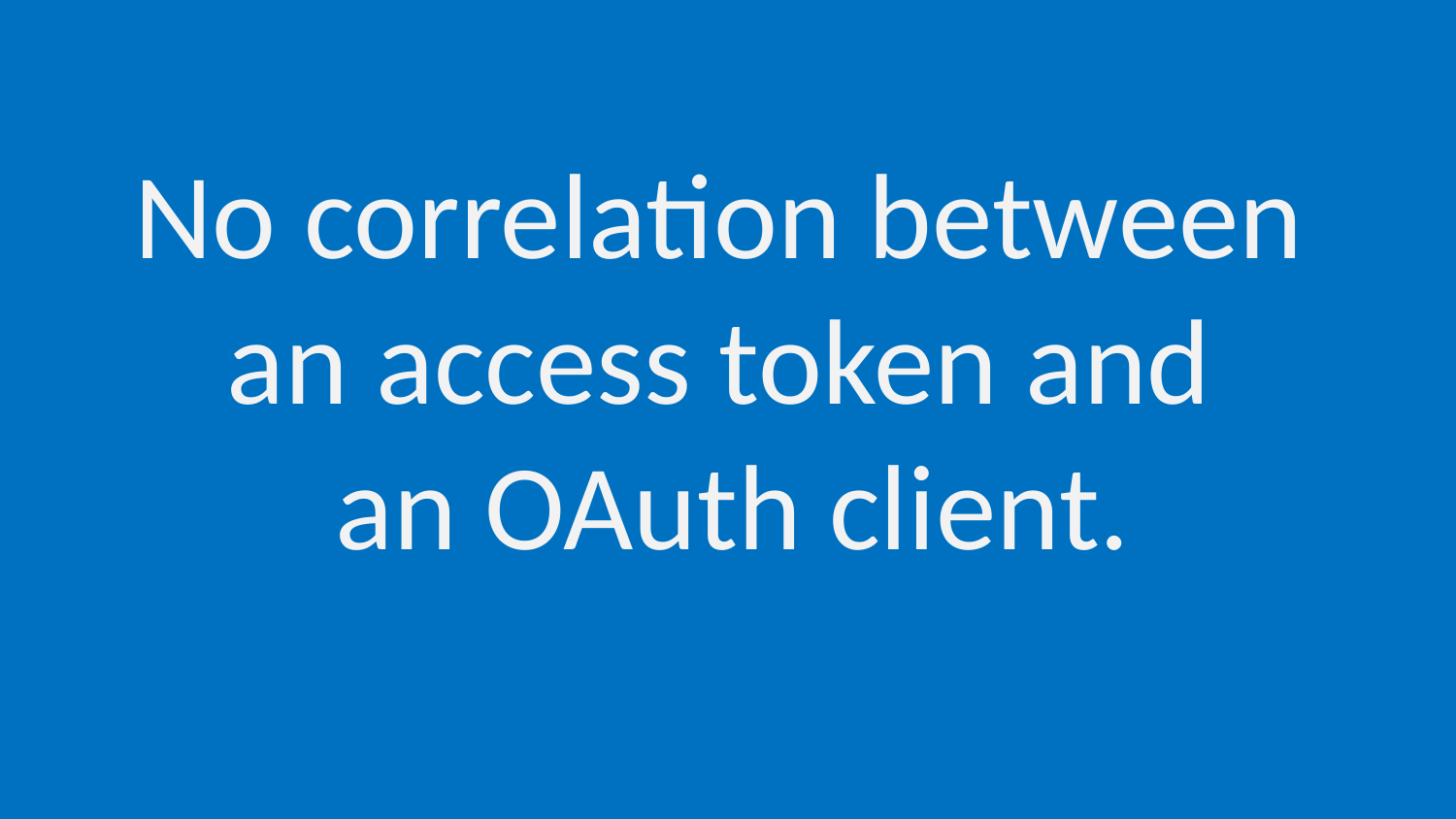

No correlation between
an access token and
an OAuth client.